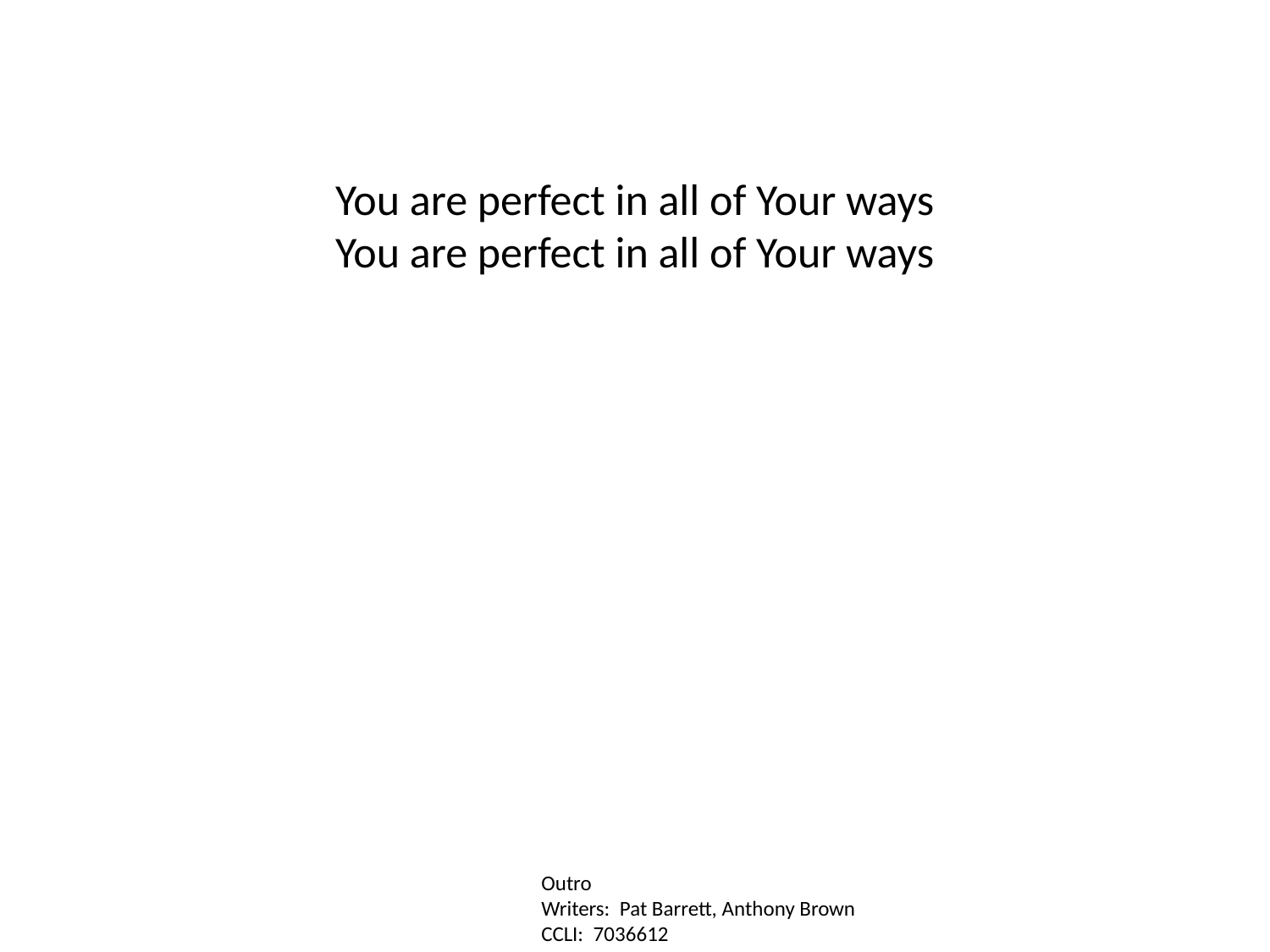

You are perfect in all of Your ways
You are perfect in all of Your ways

Outro
Writers:  Pat Barrett, Anthony Brown
CCLI:  7036612